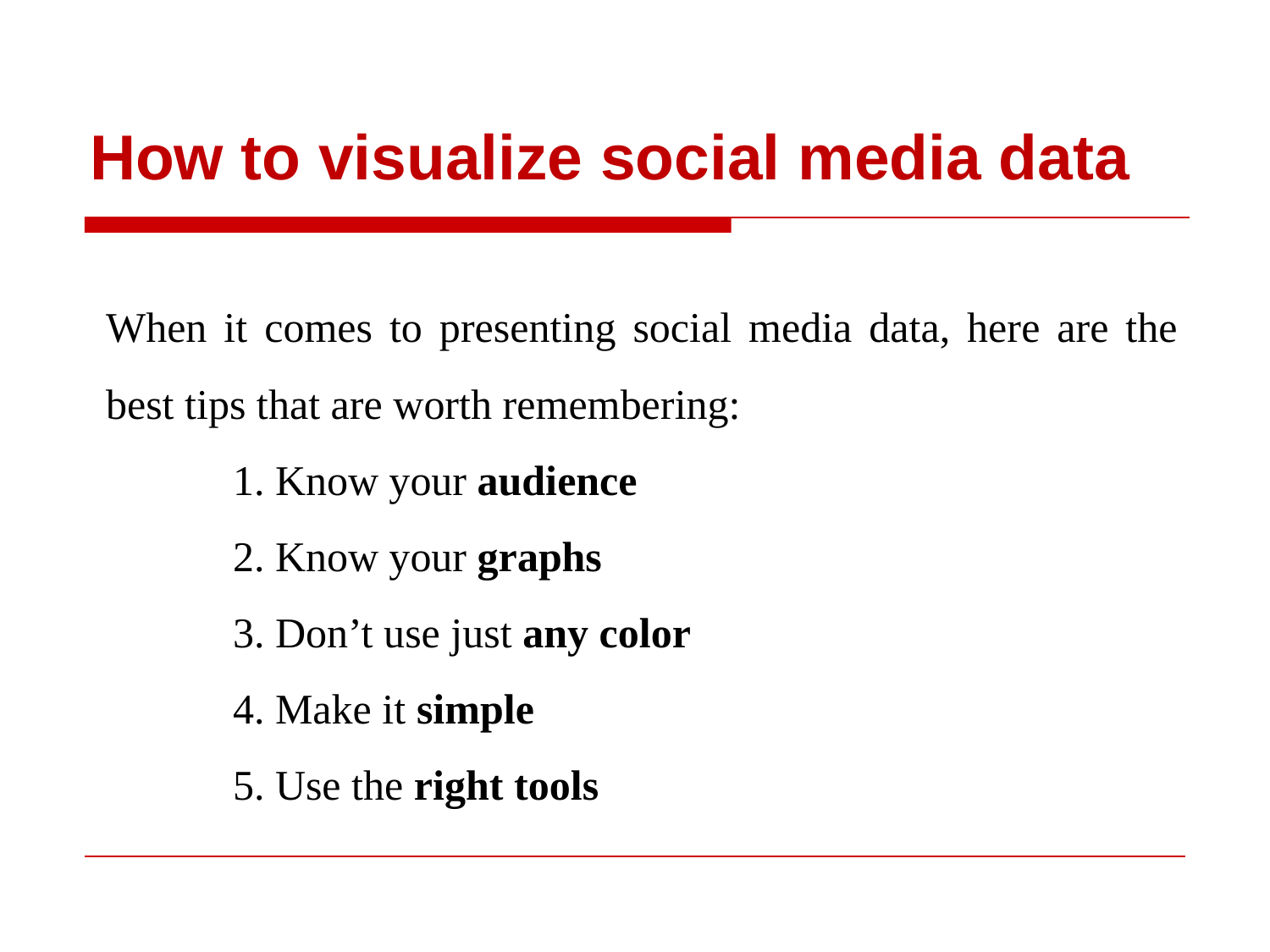

# How to visualize social media data
When it comes to presenting social media data, here are the best tips that are worth remembering:
	1. Know your audience
	2. Know your graphs
	3. Don’t use just any color
	4. Make it simple
	5. Use the right tools